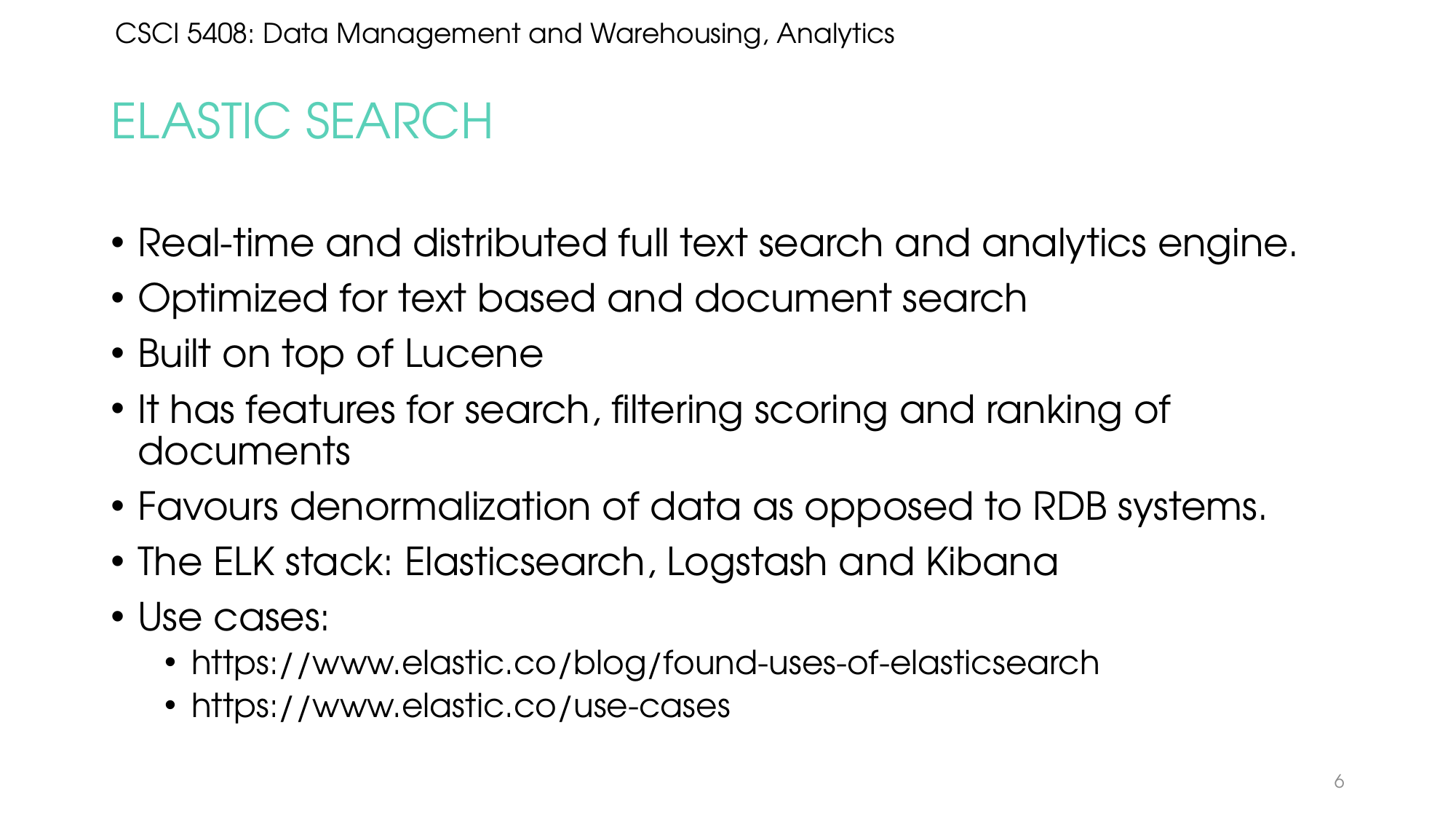

# Elastic search
Real-time and distributed full text search and analytics engine.
Optimized for text based and document search
Built on top of Lucene
It has features for search, filtering scoring and ranking of documents
Favours denormalization of data as opposed to RDB systems.
The ELK stack: Elasticsearch, Logstash and Kibana
Use cases:
https://www.elastic.co/blog/found-uses-of-elasticsearch
https://www.elastic.co/use-cases
6